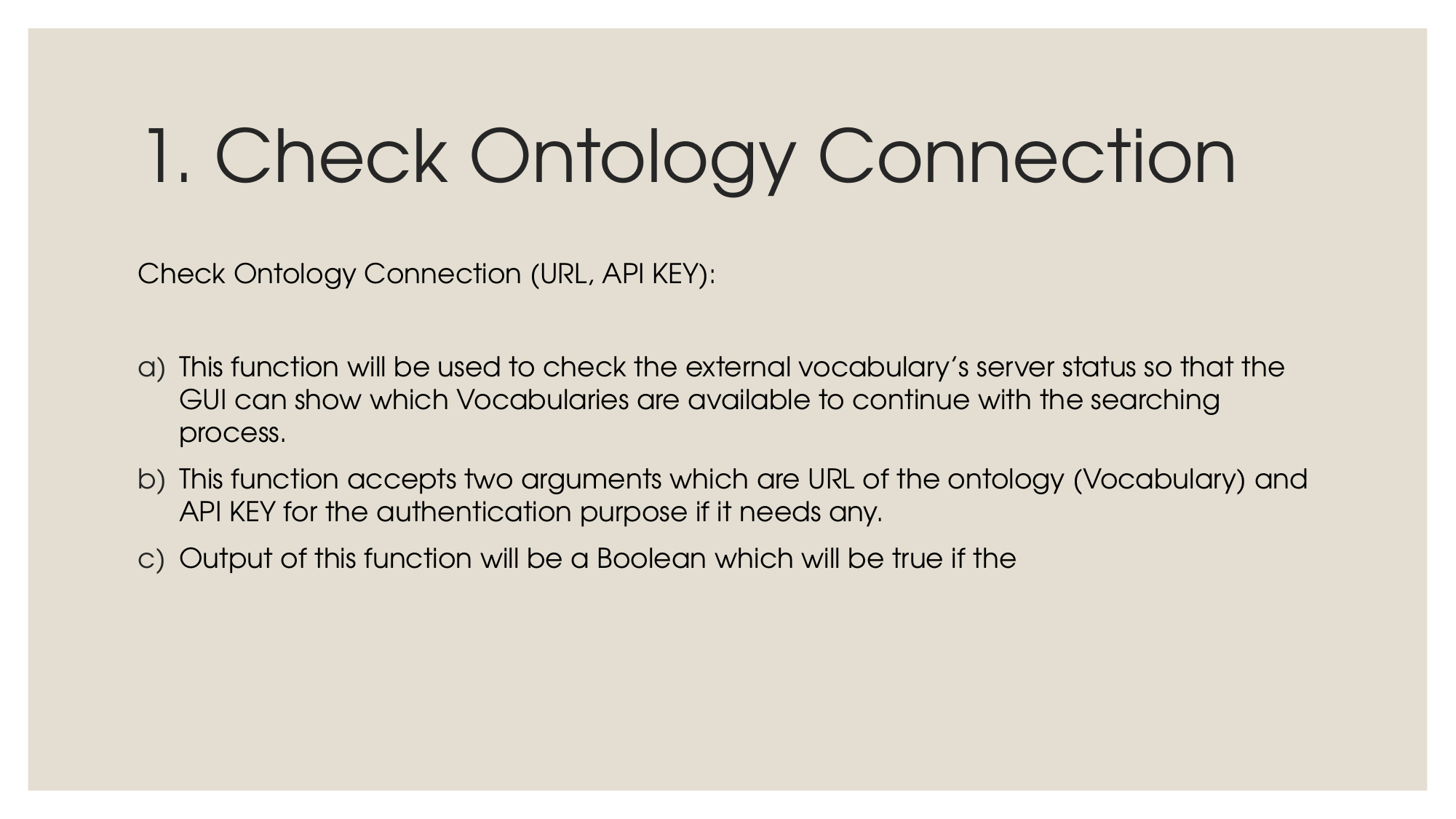

# 1. Check Ontology Connection
Check Ontology Connection (URL, API KEY):

This function will be used to check the external vocabulary’s server status so that the GUI can show which Vocabularies are available to continue with the searching process.
This function accepts two arguments which are URL of the ontology (Vocabulary) and API KEY for the authentication purpose if it needs any.
Output of this function will be a Boolean which will be true if the